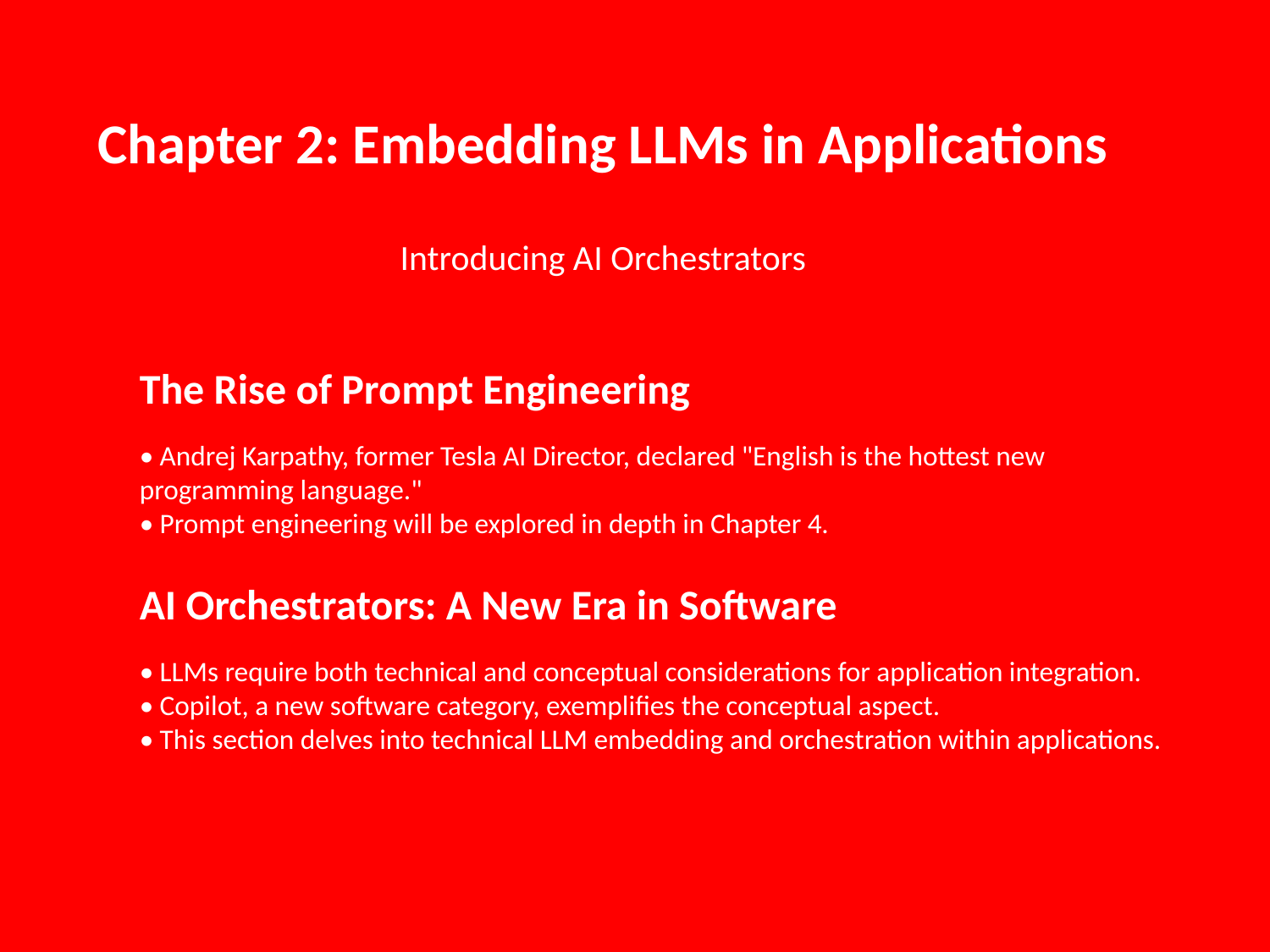

Chapter 2: Embedding LLMs in Applications

Introducing AI Orchestrators

The Rise of Prompt Engineering

• Andrej Karpathy, former Tesla AI Director, declared "English is the hottest new programming language."
• Prompt engineering will be explored in depth in Chapter 4.

AI Orchestrators: A New Era in Software

• LLMs require both technical and conceptual considerations for application integration.
• Copilot, a new software category, exemplifies the conceptual aspect.
• This section delves into technical LLM embedding and orchestration within applications.

Slide 1